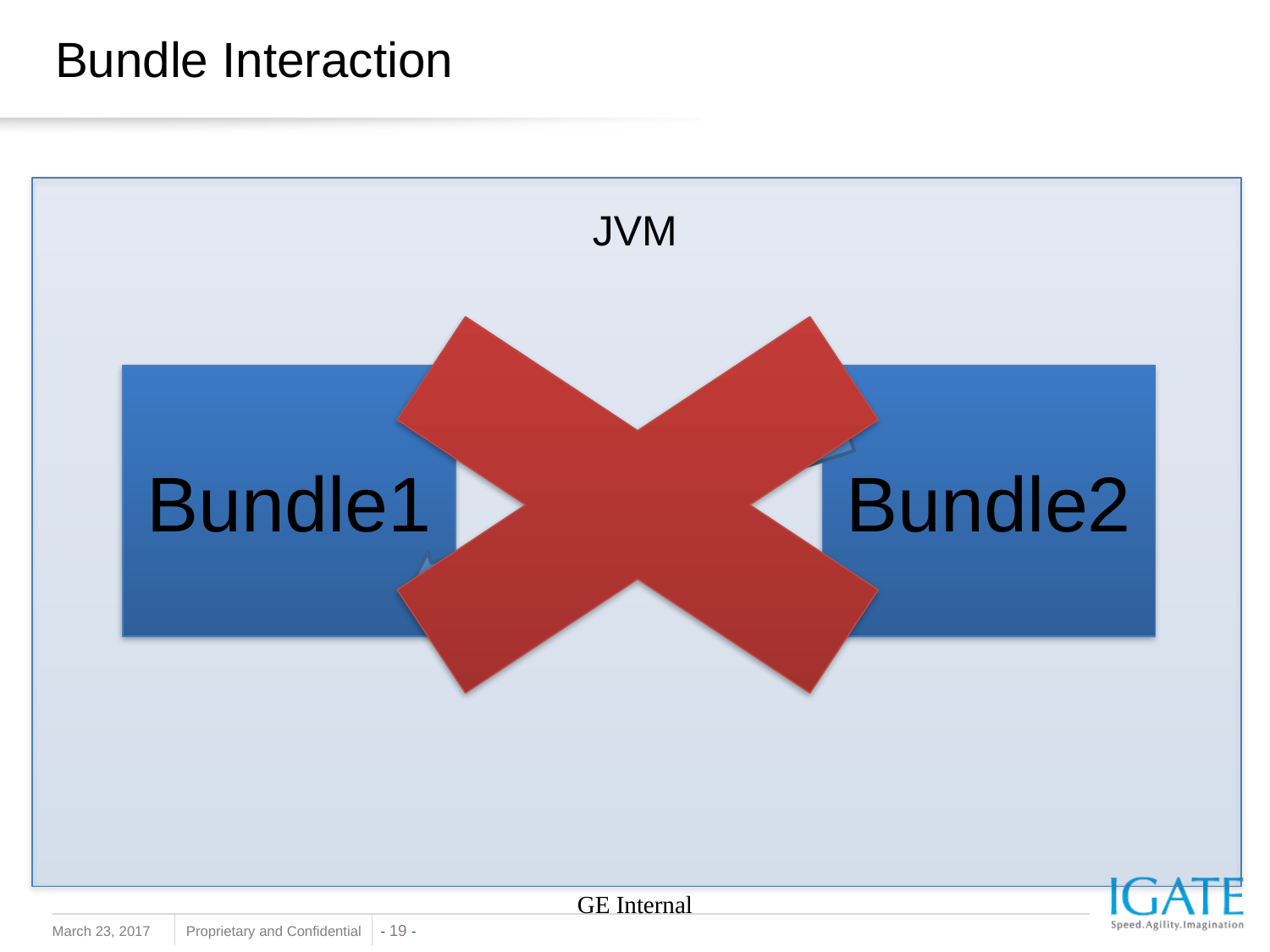

# Bundle Interaction

JVM

Bundle1
Bundle2

GE Internal